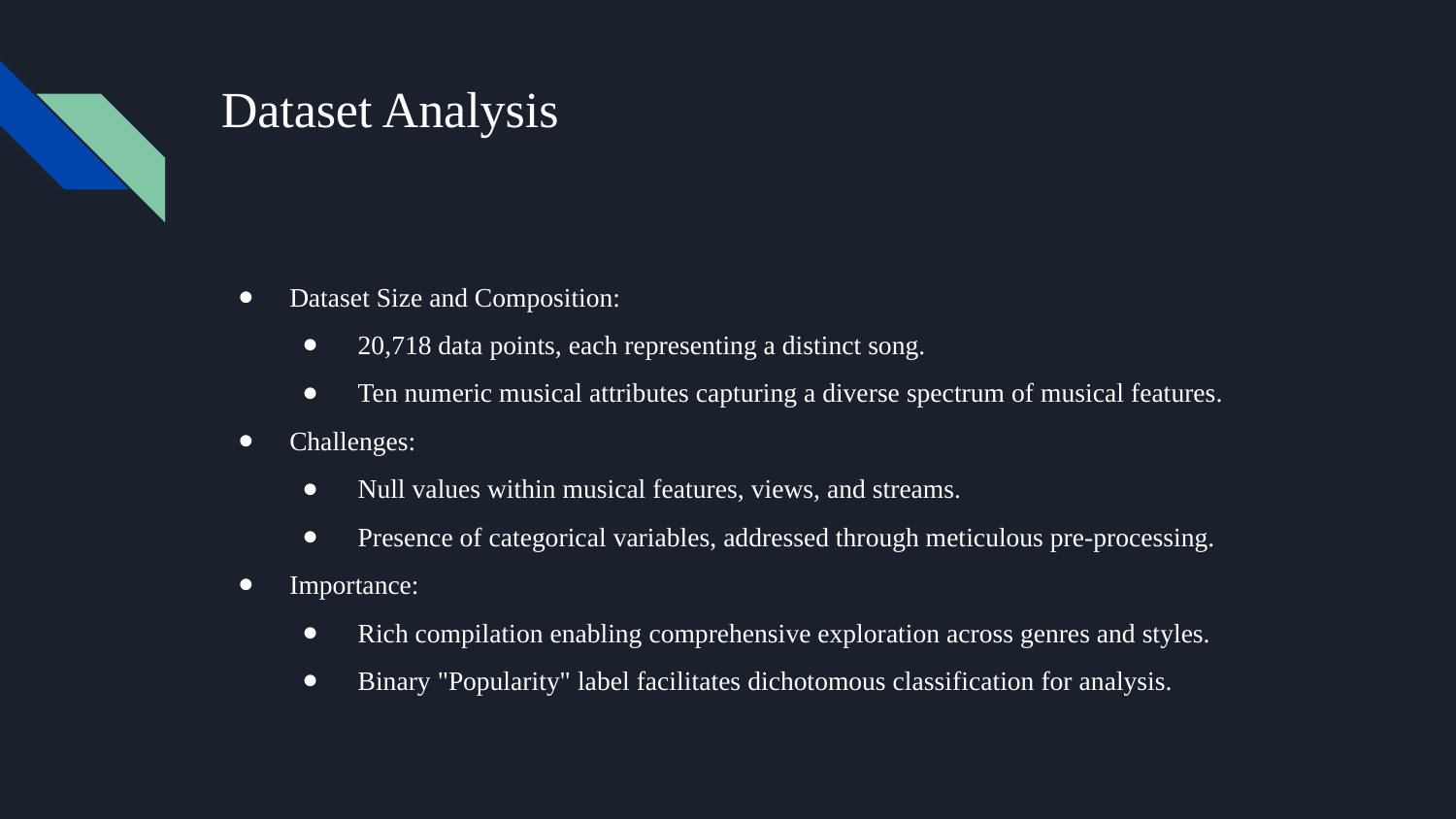

# Dataset Analysis
Dataset Size and Composition:
20,718 data points, each representing a distinct song.
Ten numeric musical attributes capturing a diverse spectrum of musical features.
Challenges:
Null values within musical features, views, and streams.
Presence of categorical variables, addressed through meticulous pre-processing.
Importance:
Rich compilation enabling comprehensive exploration across genres and styles.
Binary "Popularity" label facilitates dichotomous classification for analysis.